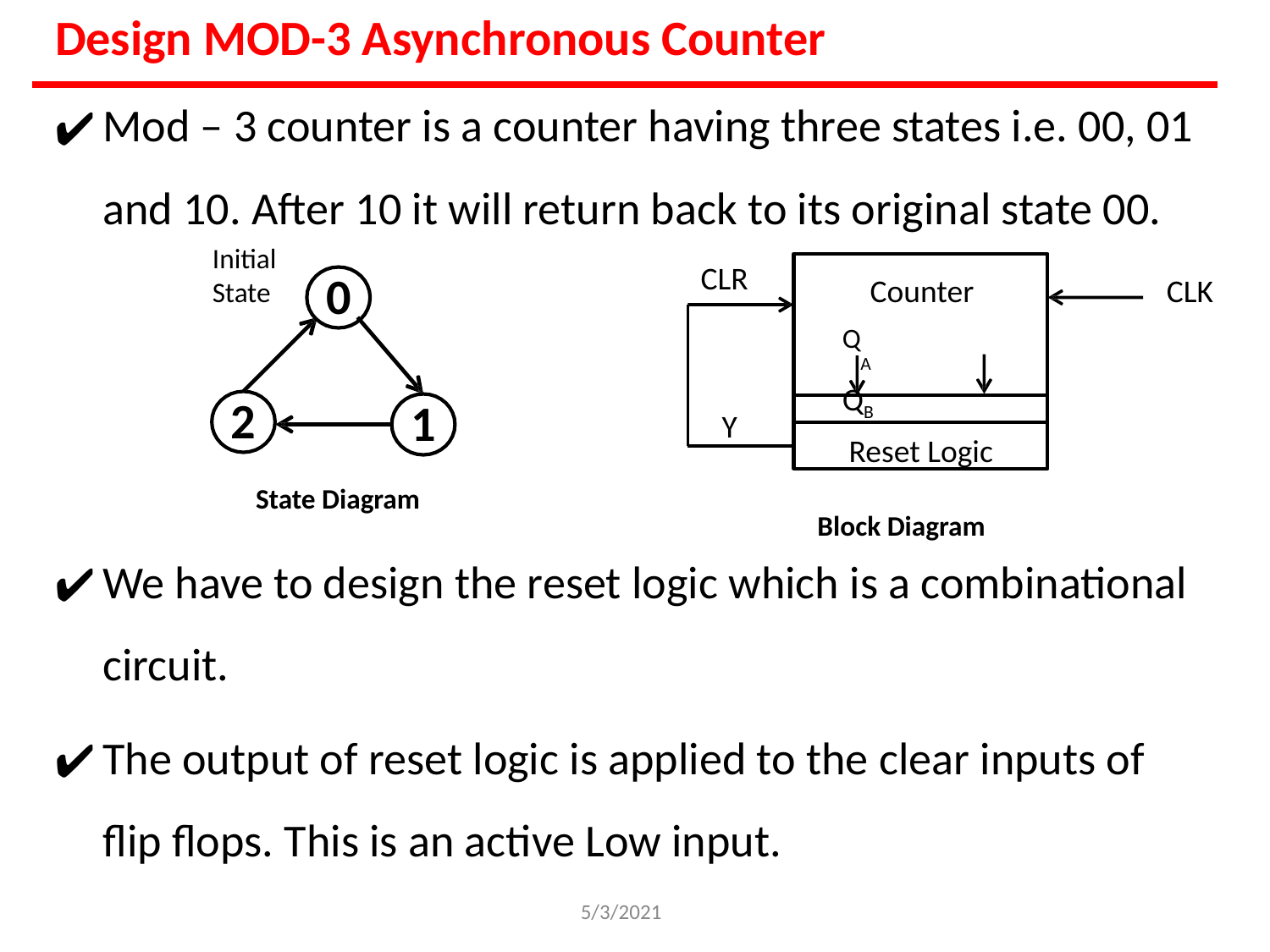

# Design MOD-3 Asynchronous Counter
Mod – 3 counter is a counter having three states i.e. 00, 01  and 10. After 10 it will return back to its original state 00.

Initial
State
Counter  QA	QB
CLR
0

CLK

2
1

Reset Logic
Y

State Diagram
Block Diagram
We have to design the reset logic which is a combinational  circuit.
The output of reset logic is applied to the clear inputs of  flip flops. This is an active Low input.
5/3/2021